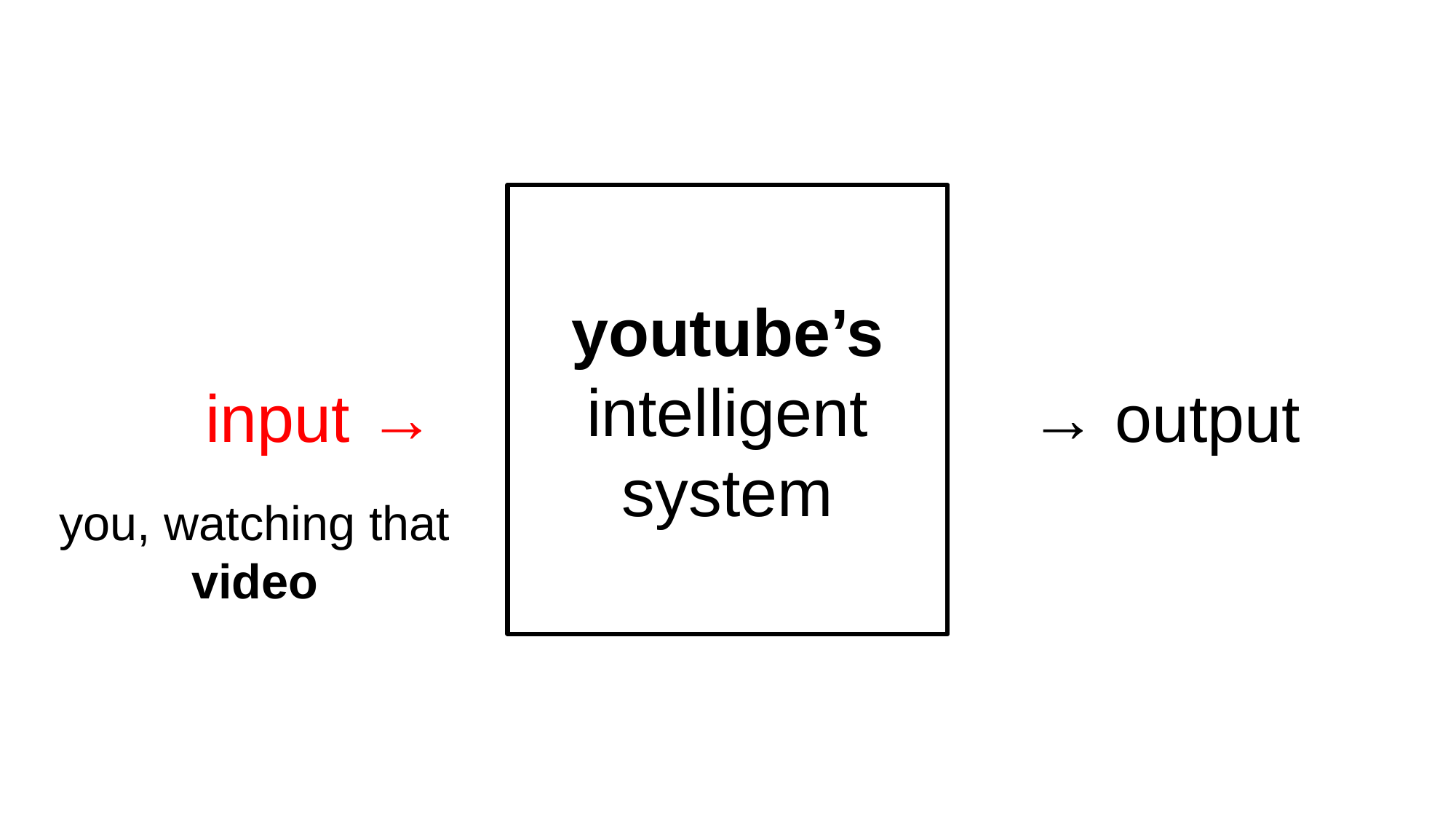

youtube’s
intelligent
system
input →
→ output
you, watching that video